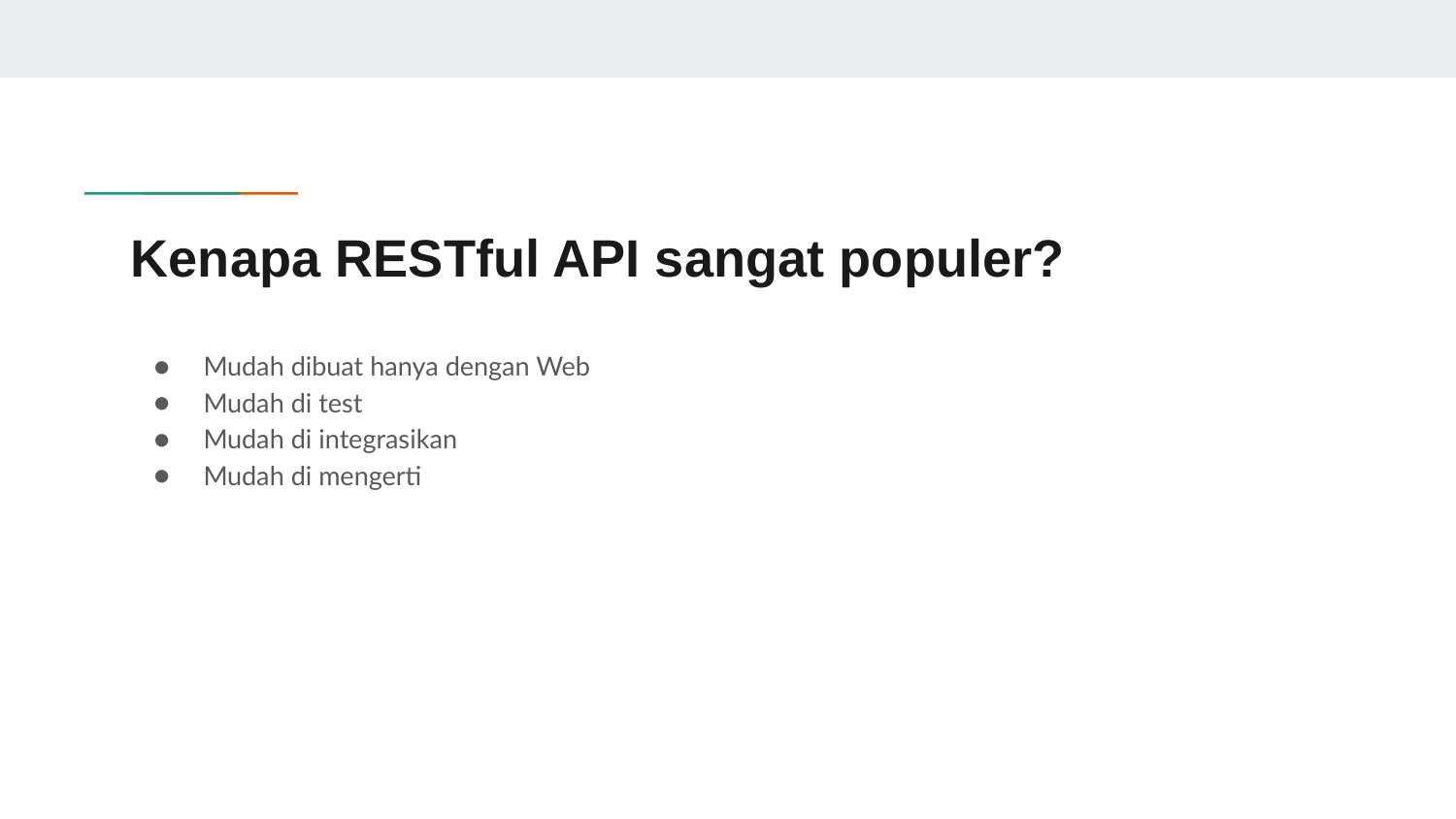

# Kenapa RESTful API sangat populer?
Mudah dibuat hanya dengan Web
Mudah di test
Mudah di integrasikan
Mudah di mengerti